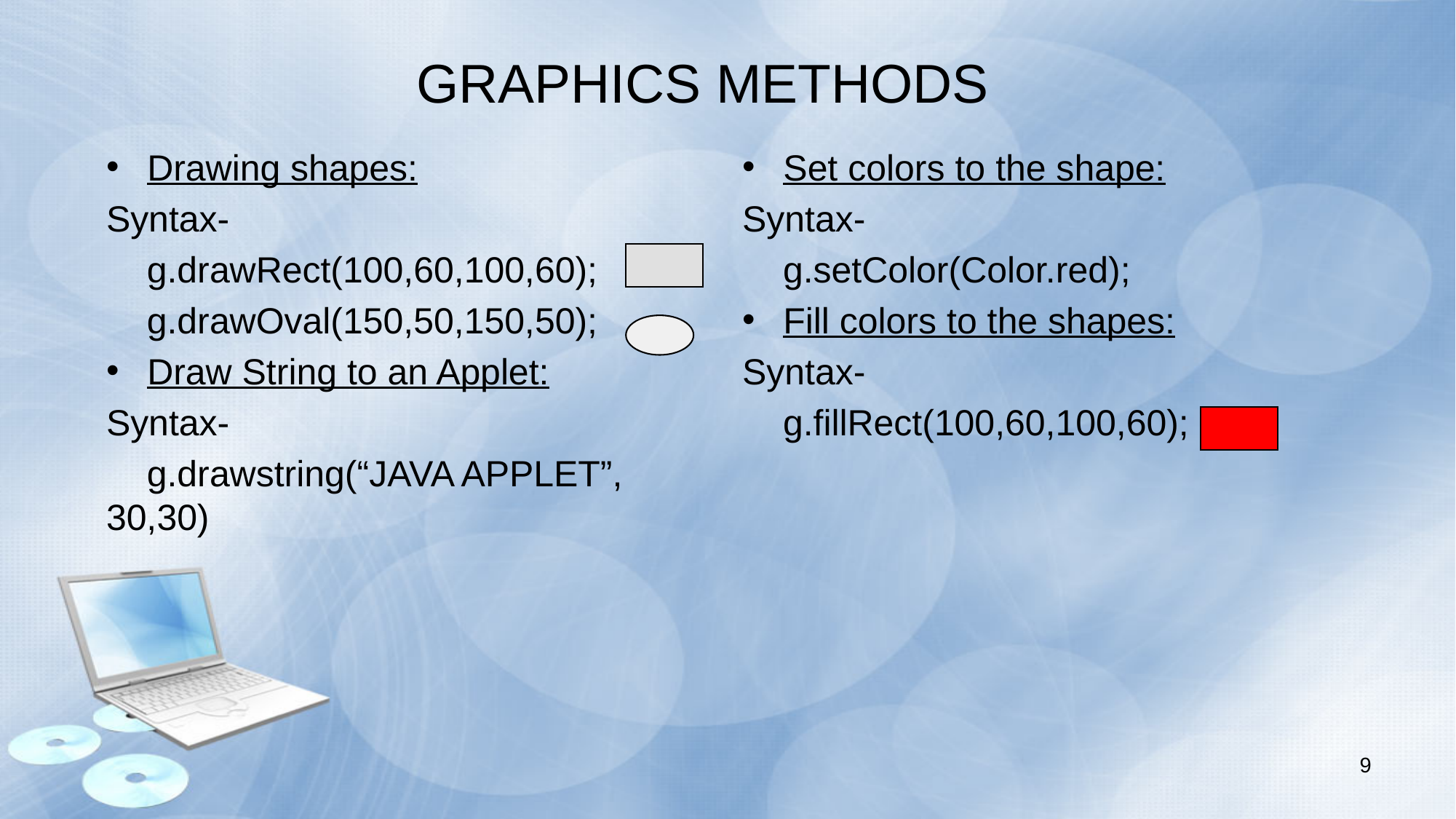

# GRAPHICS METHODS
Drawing shapes:
Syntax-
    g.drawRect(100,60,100,60);
    g.drawOval(150,50,150,50);
Draw String to an Applet:
Syntax-
    g.drawstring(“JAVA APPLET”, 30,30)

Set colors to the shape:
Syntax-
    g.setColor(Color.red);
Fill colors to the shapes:
Syntax-
    g.fillRect(100,60,100,60);

9